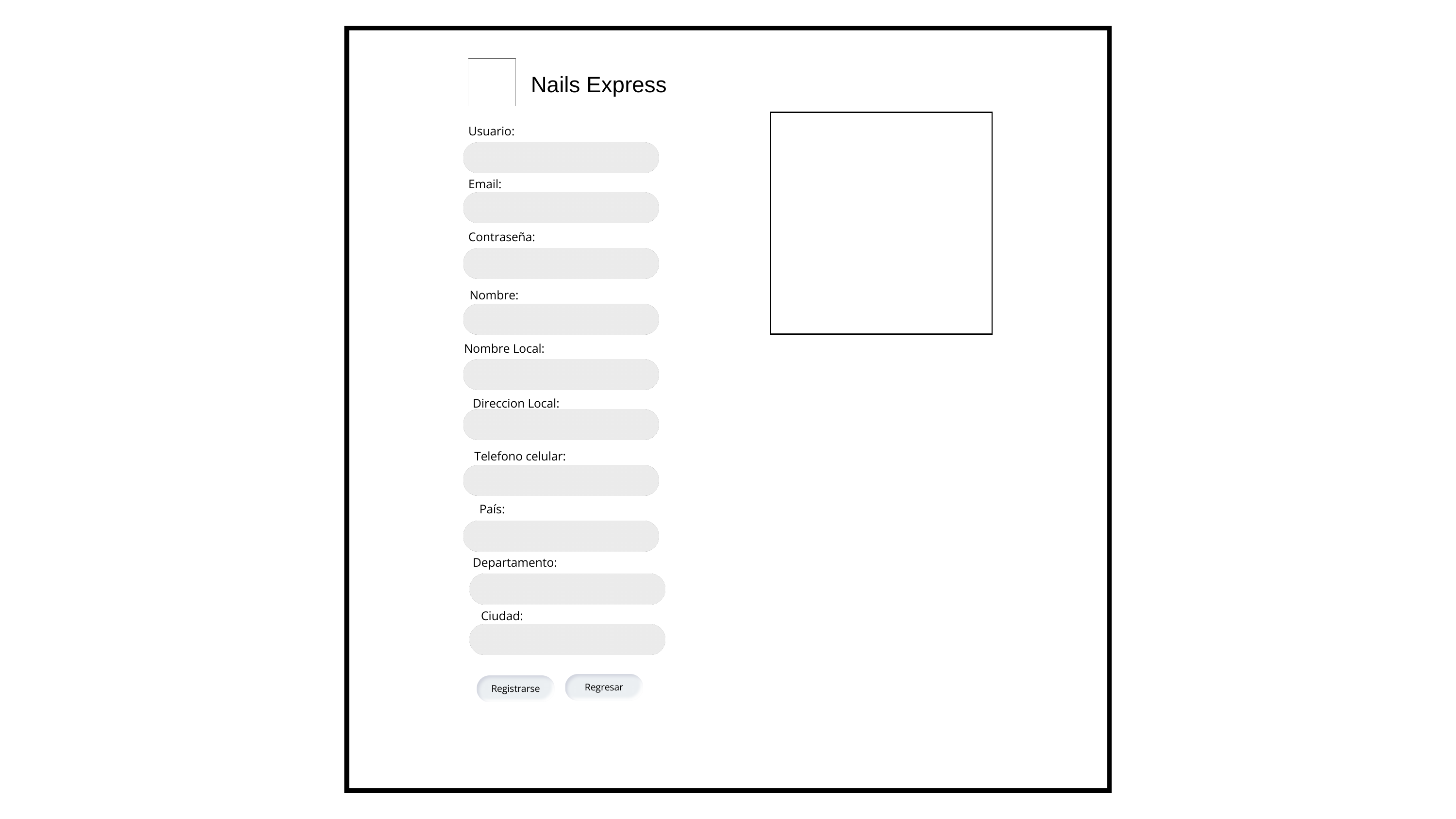

Nails Express

Usuario:

Email:

Contraseña:

Nombre:

Nombre Local:

Direccion Local:

Telefono celular:

País:

Departamento:

Ciudad:

Regresar
Registrarse